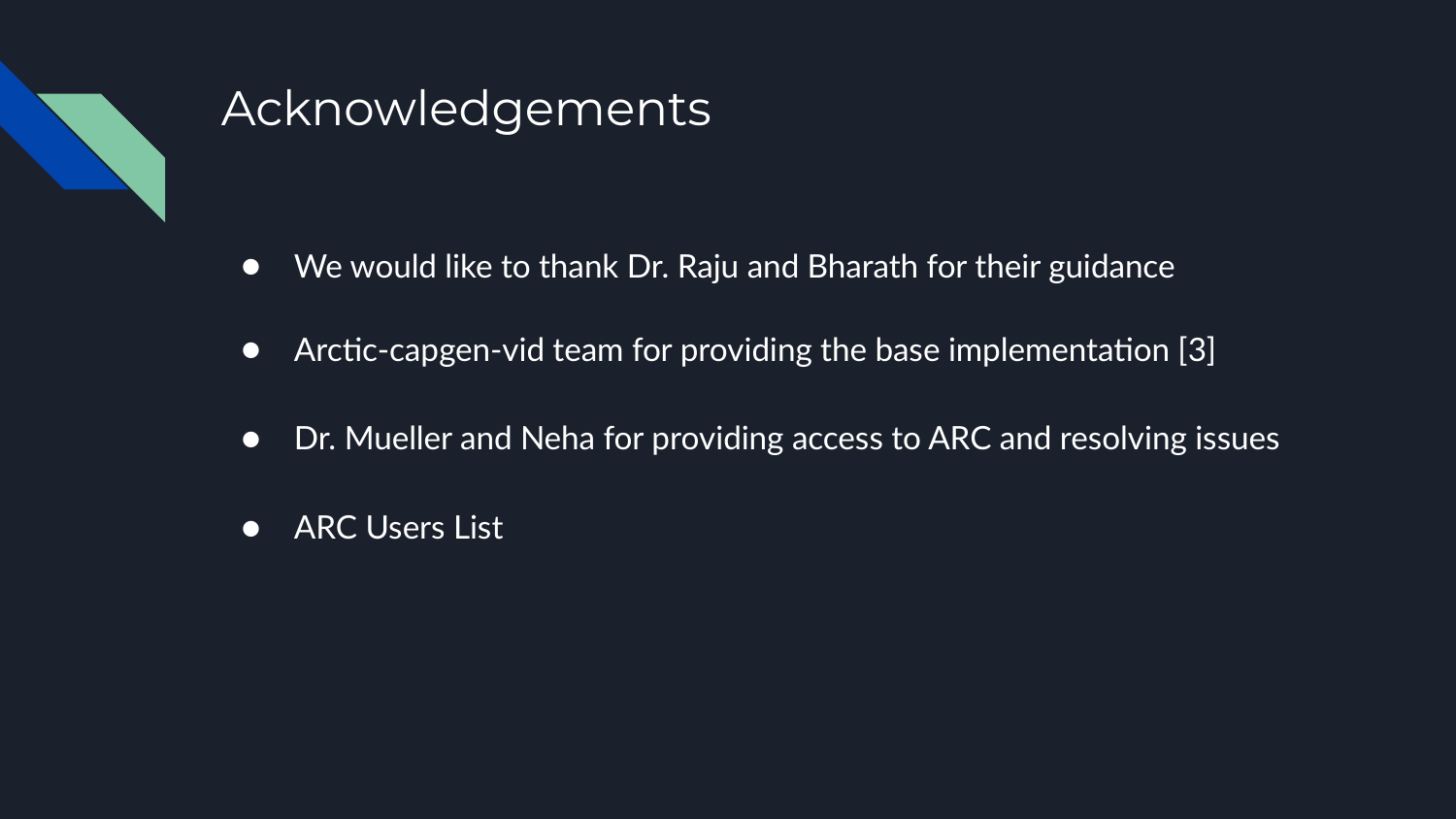

# Acknowledgements
We would like to thank Dr. Raju and Bharath for their guidance
Arctic-capgen-vid team for providing the base implementation [3]
Dr. Mueller and Neha for providing access to ARC and resolving issues
ARC Users List